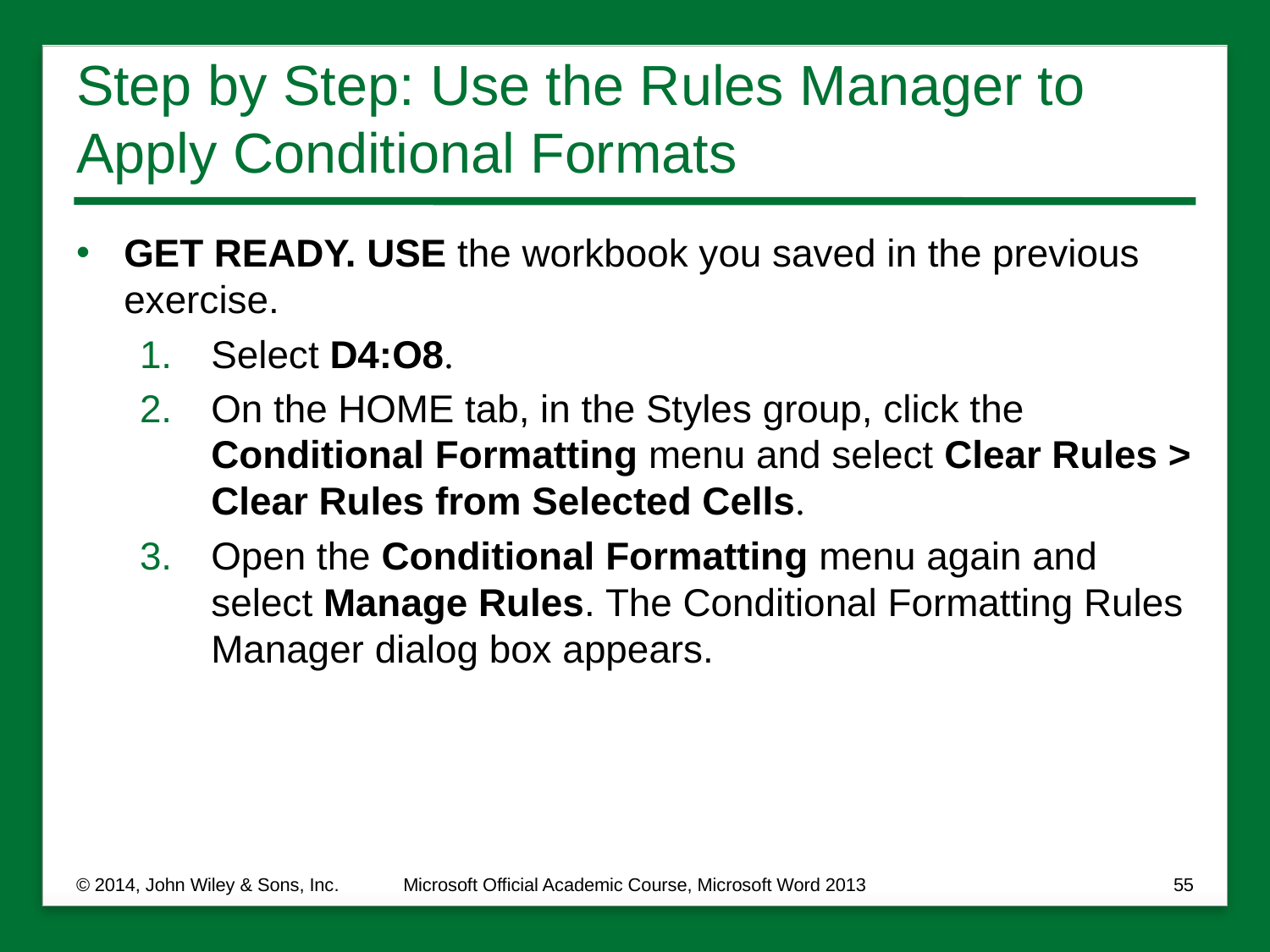

# Step by Step: Use the Rules Manager to Apply Conditional Formats
GET READY. USE the workbook you saved in the previous exercise.
Select D4:O8.
On the HOME tab, in the Styles group, click the Conditional Formatting menu and select Clear Rules > Clear Rules from Selected Cells.
Open the Conditional Formatting menu again and select Manage Rules. The Conditional Formatting Rules Manager dialog box appears.
© 2014, John Wiley & Sons, Inc.
Microsoft Official Academic Course, Microsoft Word 2013
55